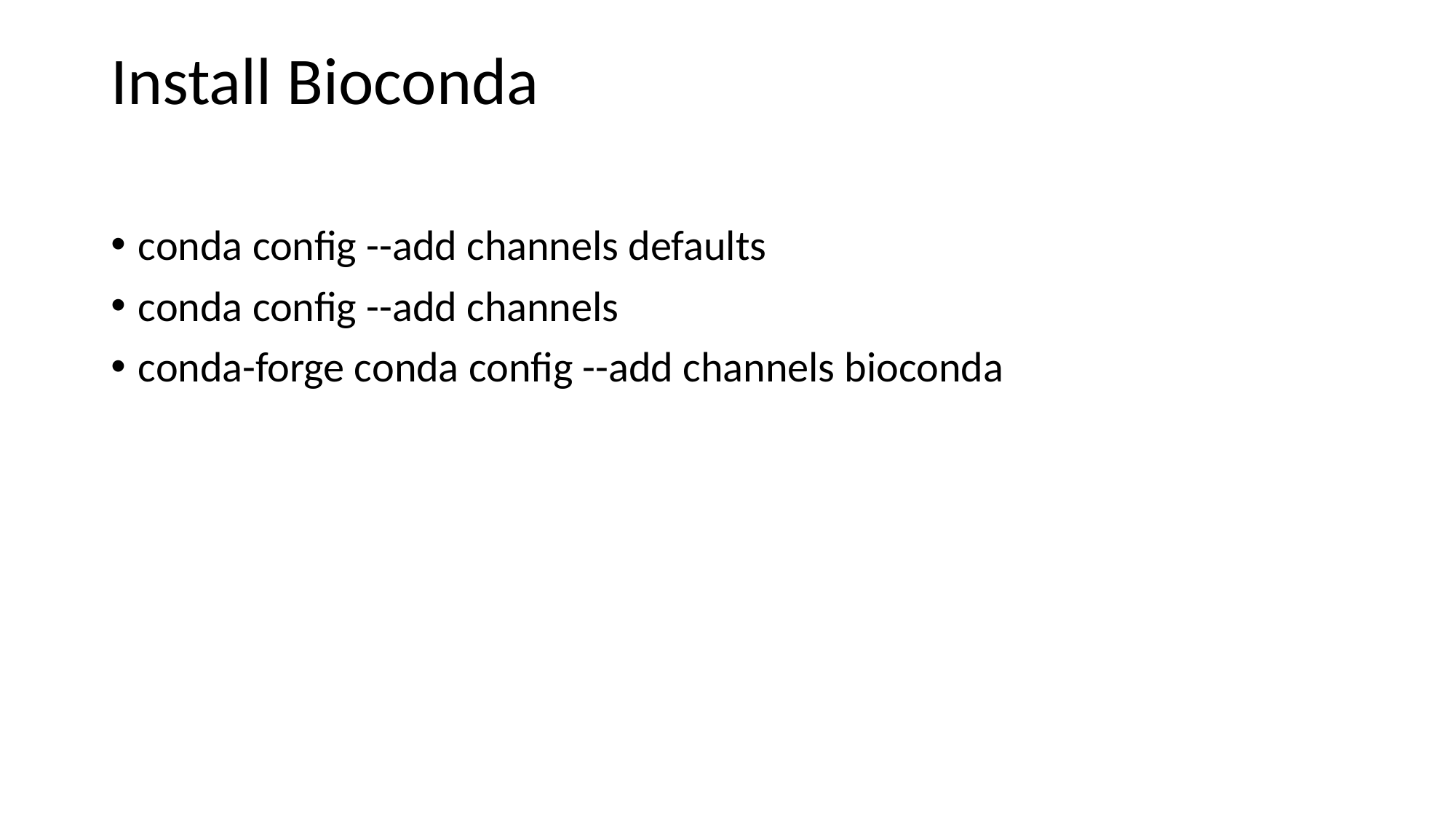

# Install Bioconda
conda config --add channels defaults
conda config --add channels
conda-forge conda config --add channels bioconda